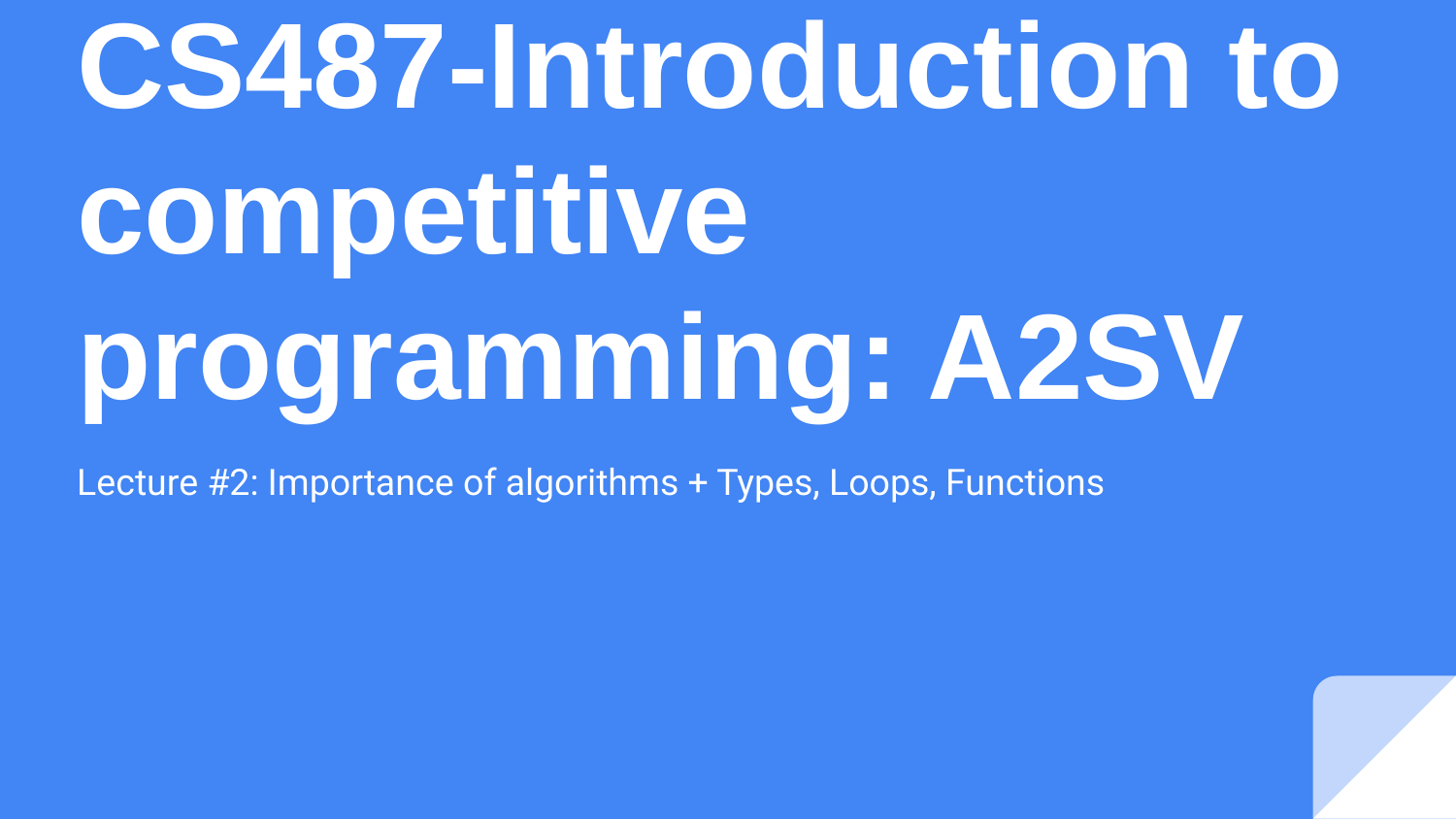

# CS487-Introduction to competitive programming: A2SV
Lecture #2: Importance of algorithms + Types, Loops, Functions